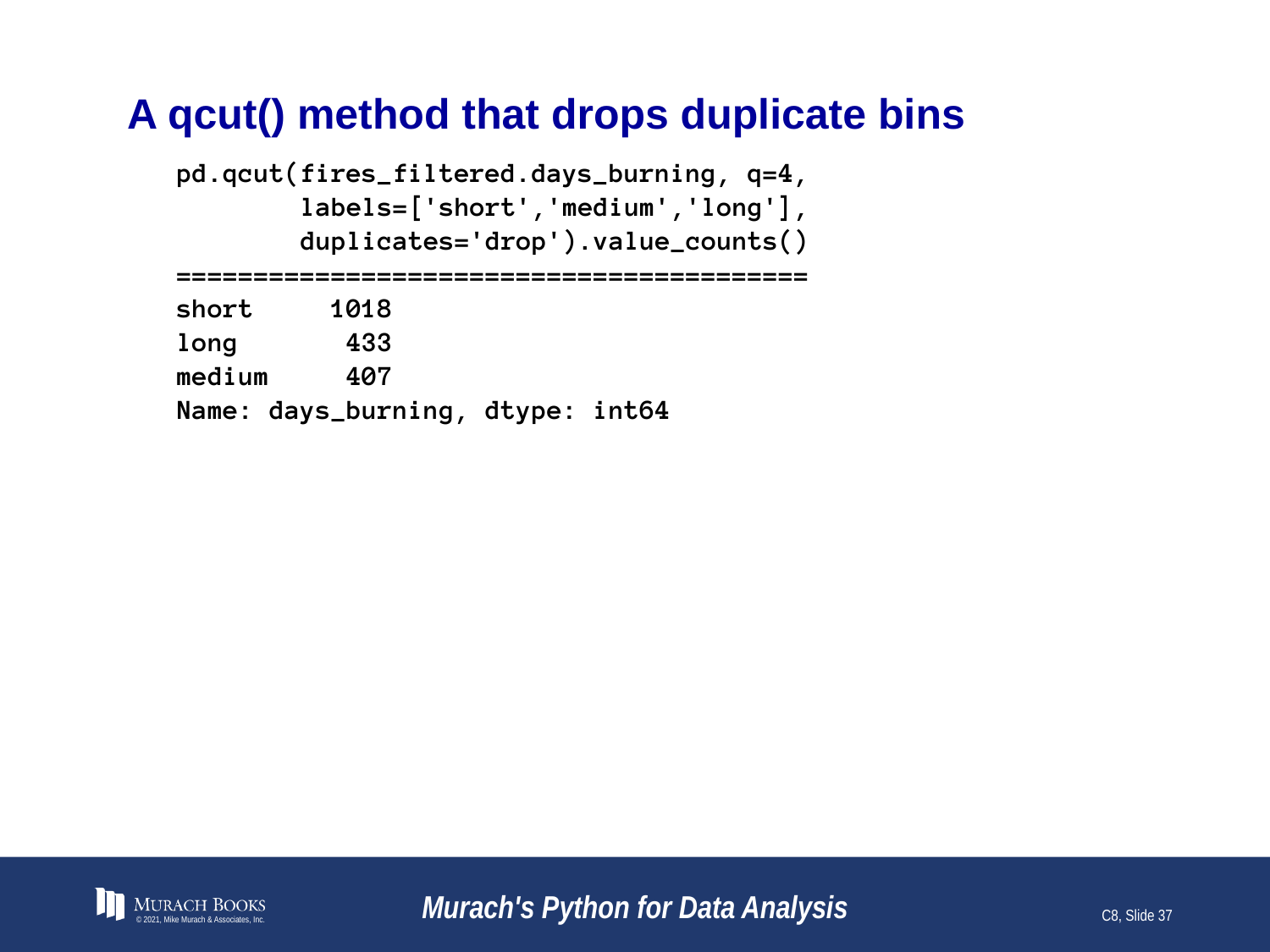

# A qcut() method that drops duplicate bins
pd.qcut(fires_filtered.days_burning, q=4,
        labels=['short','medium','long'],
        duplicates='drop').value_counts()
=========================================
short     1018
long       433
medium     407
Name: days_burning, dtype: int64

© 2021, Mike Murach & Associates, Inc.
Murach's Python for Data Analysis

C8, Slide 37